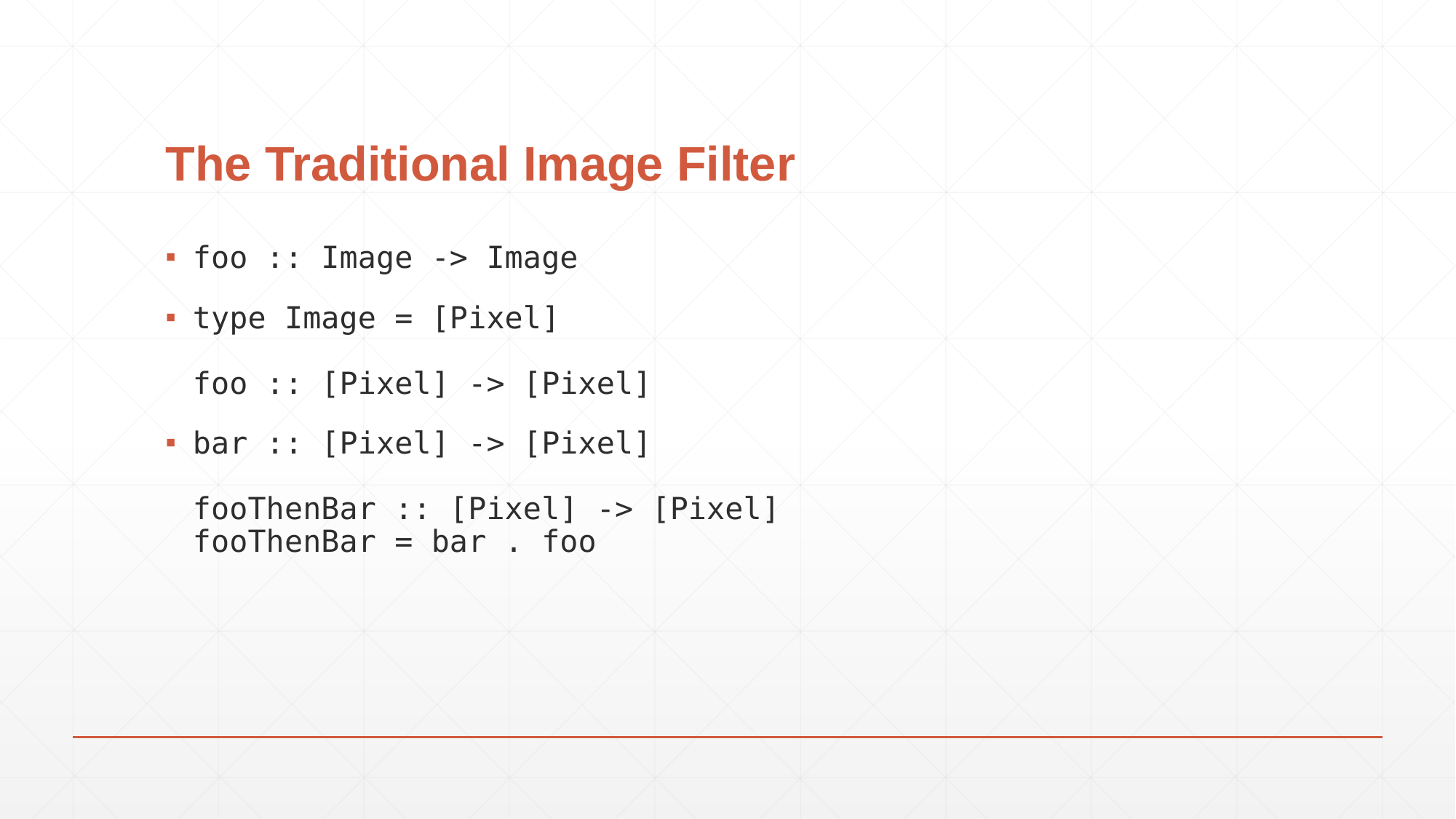

# The Traditional Image Filter
foo :: Image -> Image
type Image = [Pixel]
foo :: [Pixel] -> [Pixel]
bar :: [Pixel] -> [Pixel]
fooThenBar :: [Pixel] -> [Pixel]
fooThenBar = bar . foo